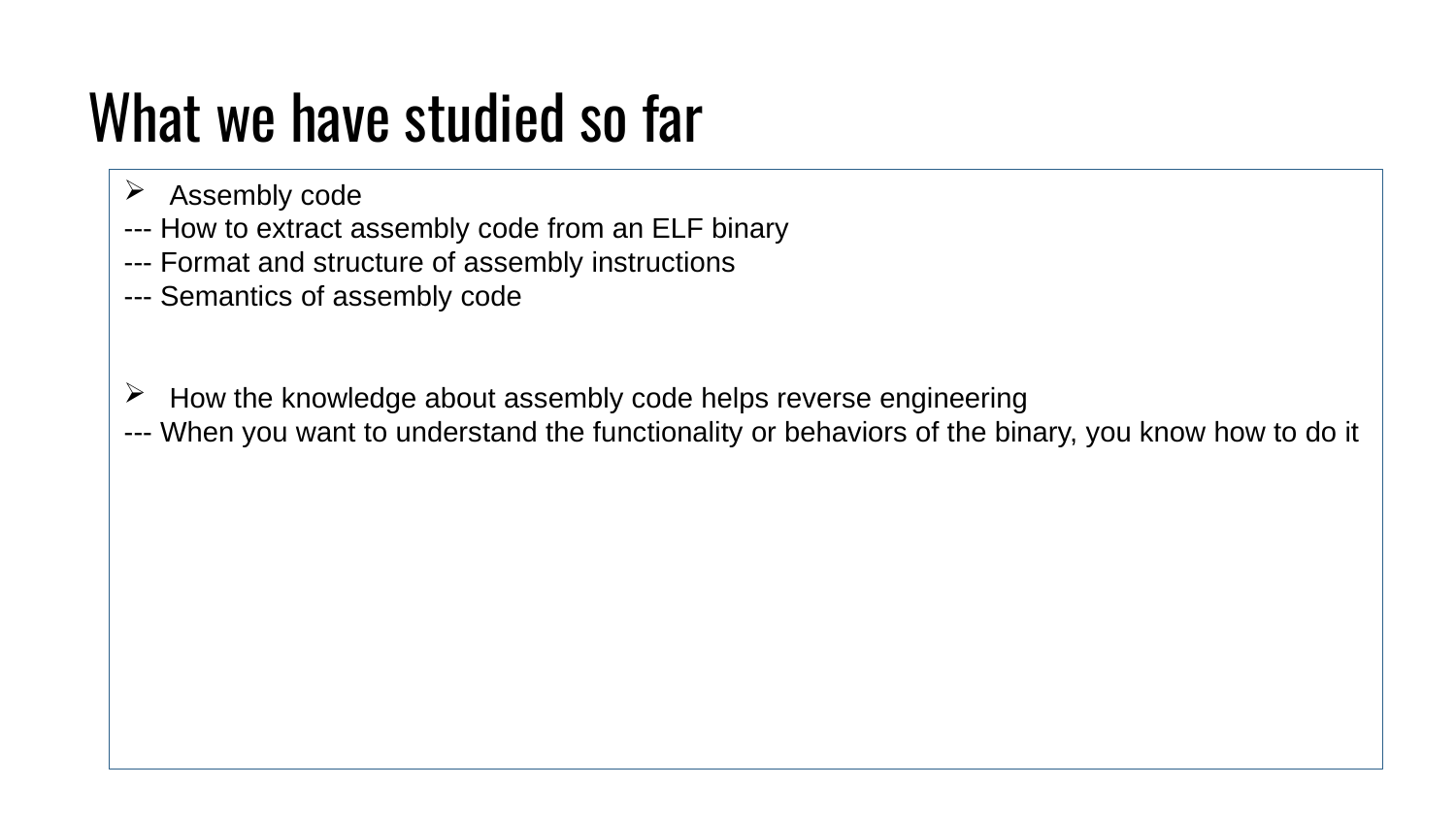

# What we have studied so far
Assembly code
--- How to extract assembly code from an ELF binary
--- Format and structure of assembly instructions
--- Semantics of assembly code

How the knowledge about assembly code helps reverse engineering
--- When you want to understand the functionality or behaviors of the binary, you know how to do it